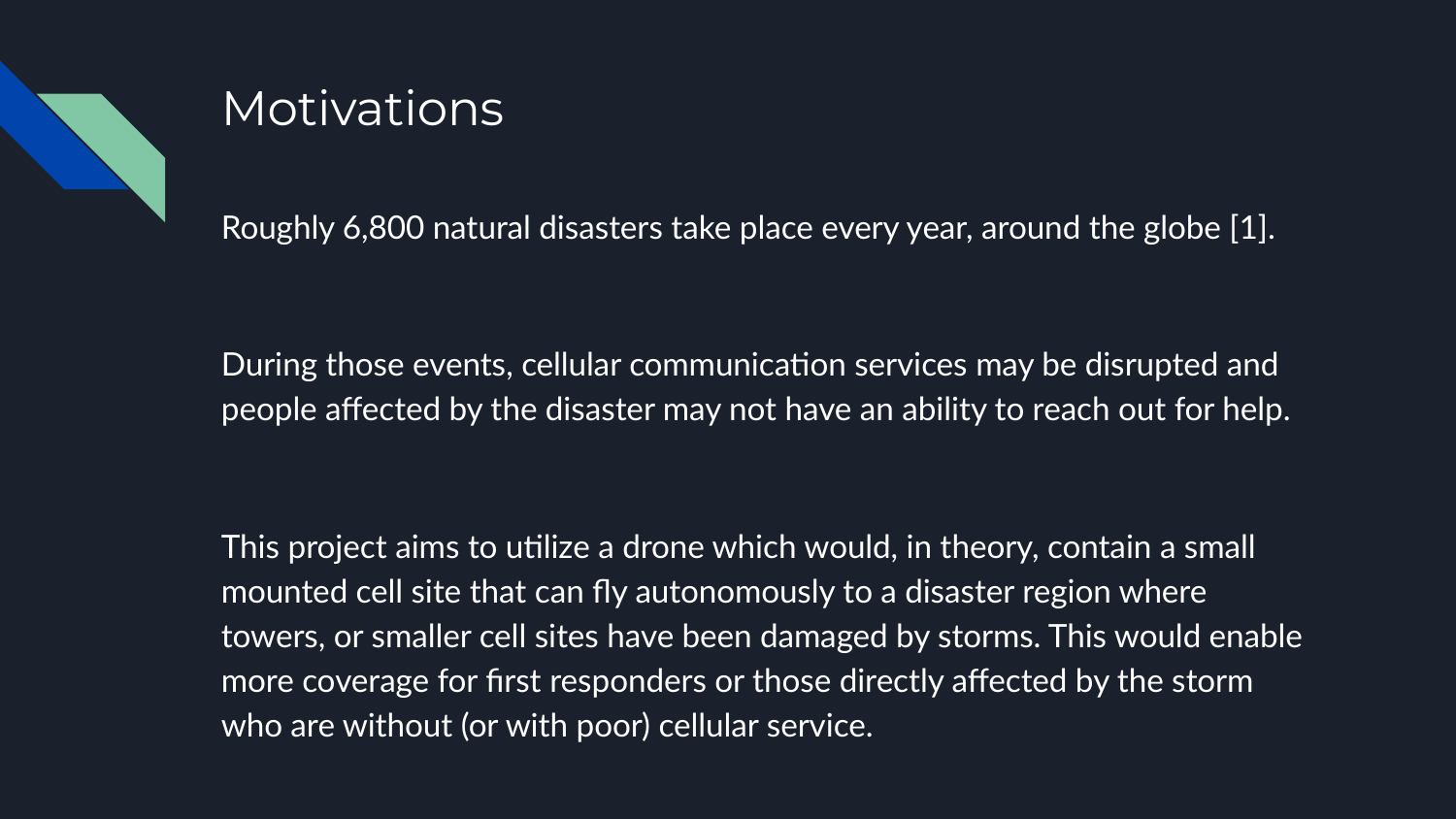

# Motivations
Roughly 6,800 natural disasters take place every year, around the globe [1].

During those events, cellular communication services may be disrupted and people affected by the disaster may not have an ability to reach out for help.

This project aims to utilize a drone which would, in theory, contain a small mounted cell site that can fly autonomously to a disaster region where towers, or smaller cell sites have been damaged by storms. This would enable more coverage for first responders or those directly affected by the storm who are without (or with poor) cellular service.